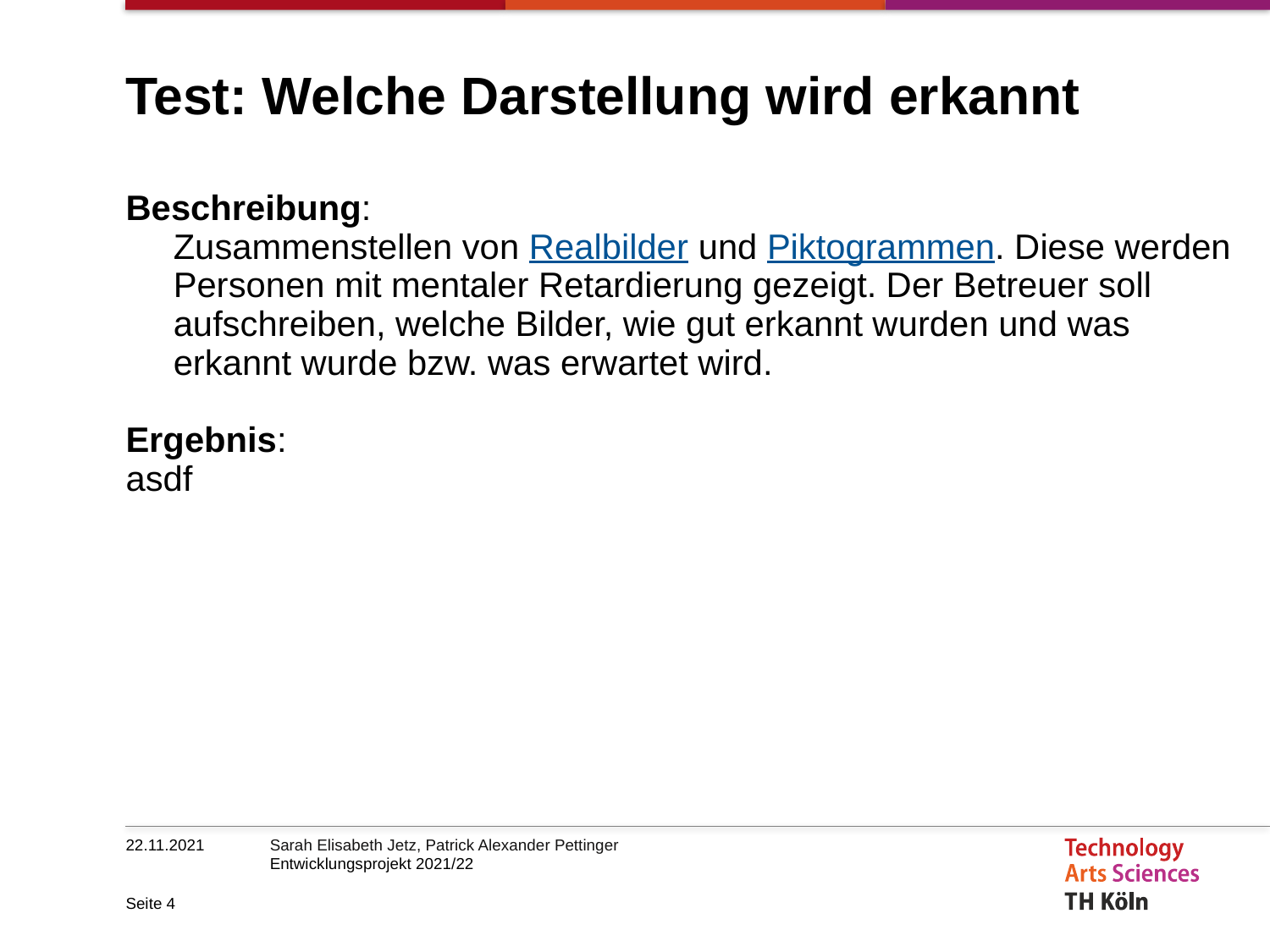

# Test: Welche Darstellung wird erkannt
Beschreibung:
	Zusammenstellen von Realbilder und Piktogrammen. Diese werden Personen mit mentaler Retardierung gezeigt. Der Betreuer soll aufschreiben, welche Bilder, wie gut erkannt wurden und was erkannt wurde bzw. was erwartet wird.

Ergebnis:
asdf

22.11.2021
Seite 4